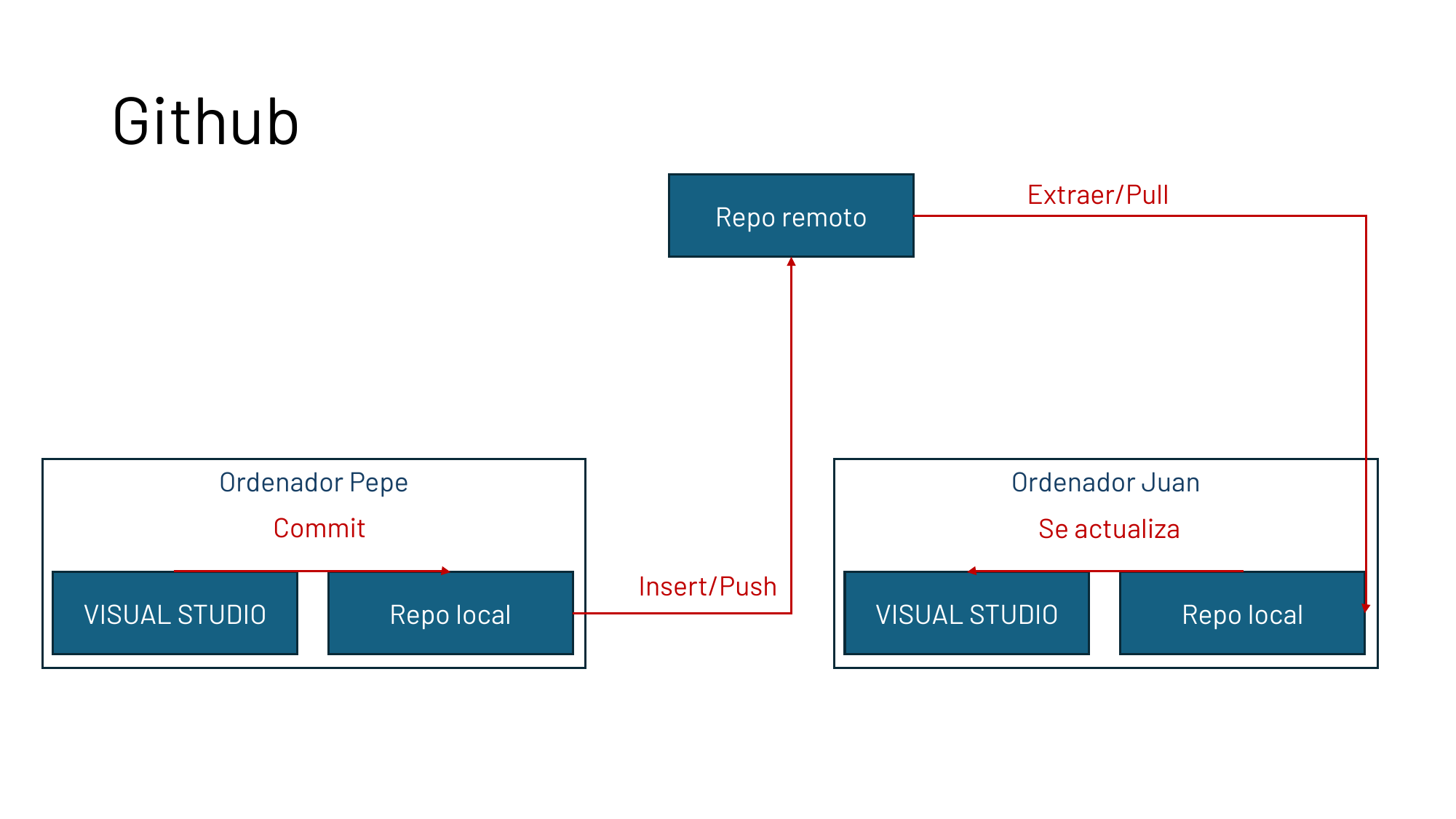

# Github
Extraer/Pull
Repo remoto
Ordenador Juan
Ordenador Pepe
Commit
Se actualiza
Insert/Push
VISUAL STUDIO
Repo local
VISUAL STUDIO
Repo local